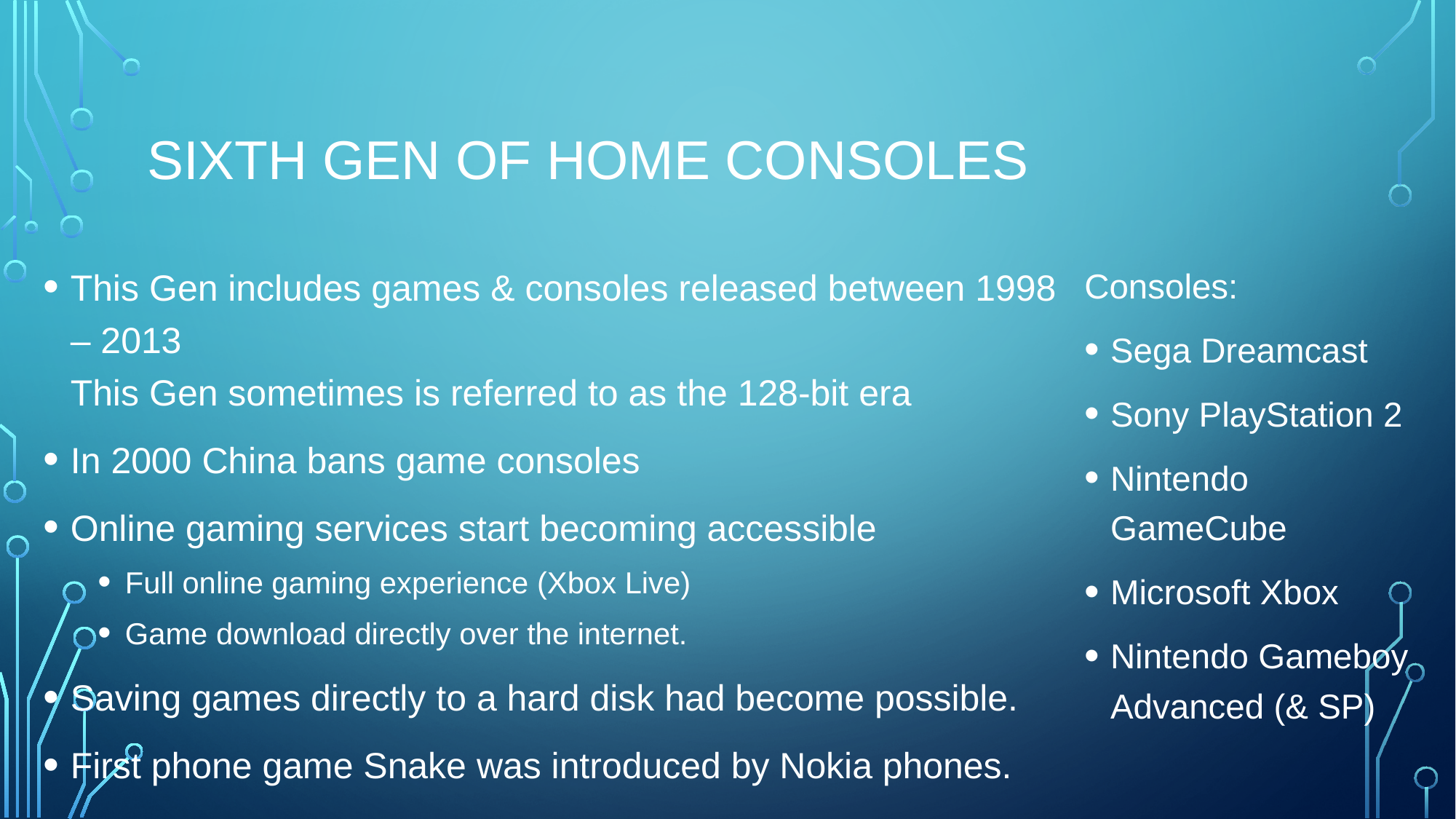

# Sixth Gen of Home Consoles
This Gen includes games & consoles released between 1998 – 2013
This Gen sometimes is referred to as the 128-bit era
In 2000 China bans game consoles
Online gaming services start becoming accessible
Full online gaming experience (Xbox Live)
Game download directly over the internet.
Saving games directly to a hard disk had become possible.
First phone game Snake was introduced by Nokia phones.
Consoles:
Sega Dreamcast
Sony PlayStation 2
Nintendo GameCube
Microsoft Xbox
Nintendo Gameboy Advanced (& SP)